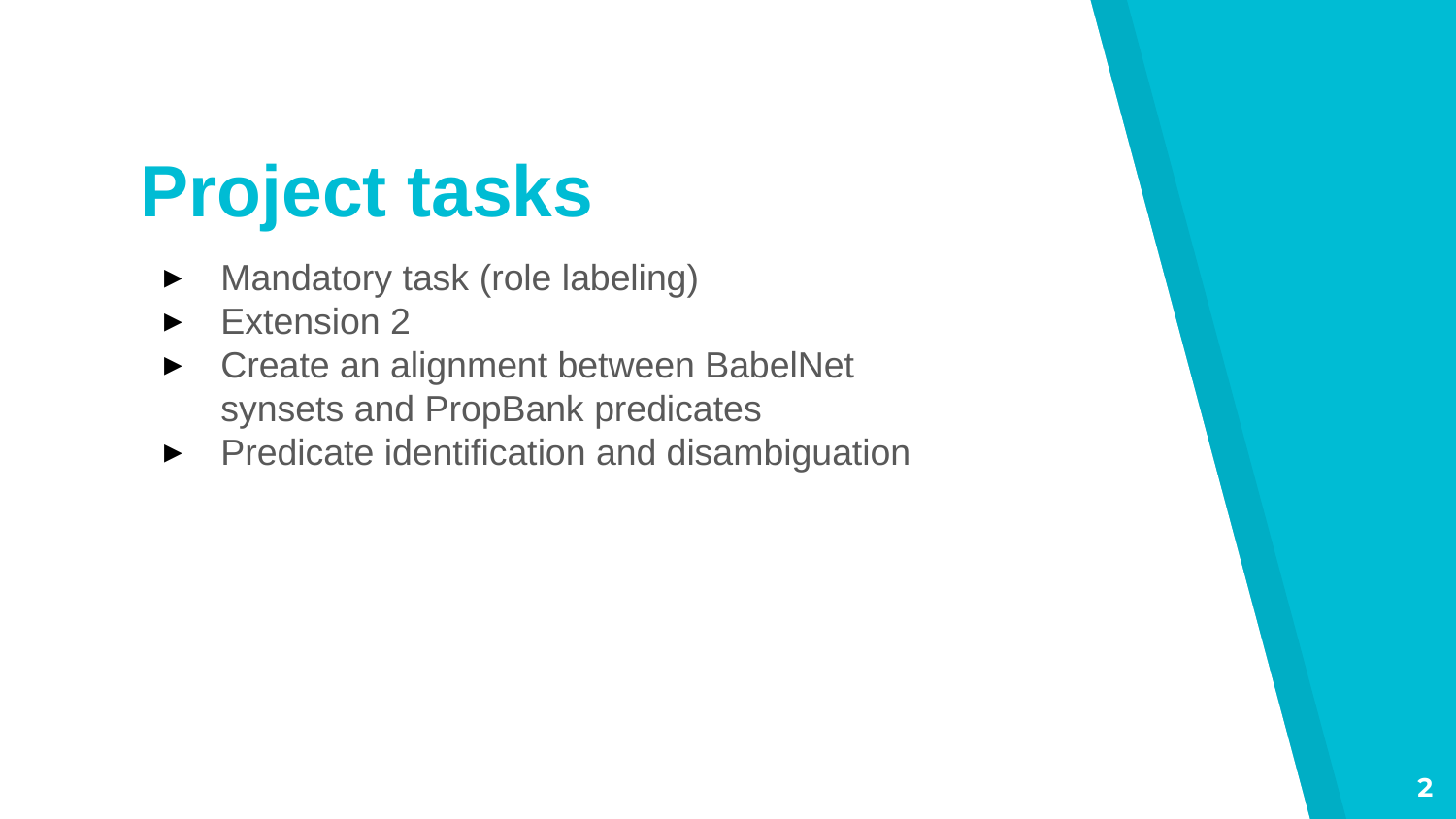

Project tasks
Mandatory task (role labeling)
Extension 2
Create an alignment between BabelNet synsets and PropBank predicates
Predicate identification and disambiguation

2